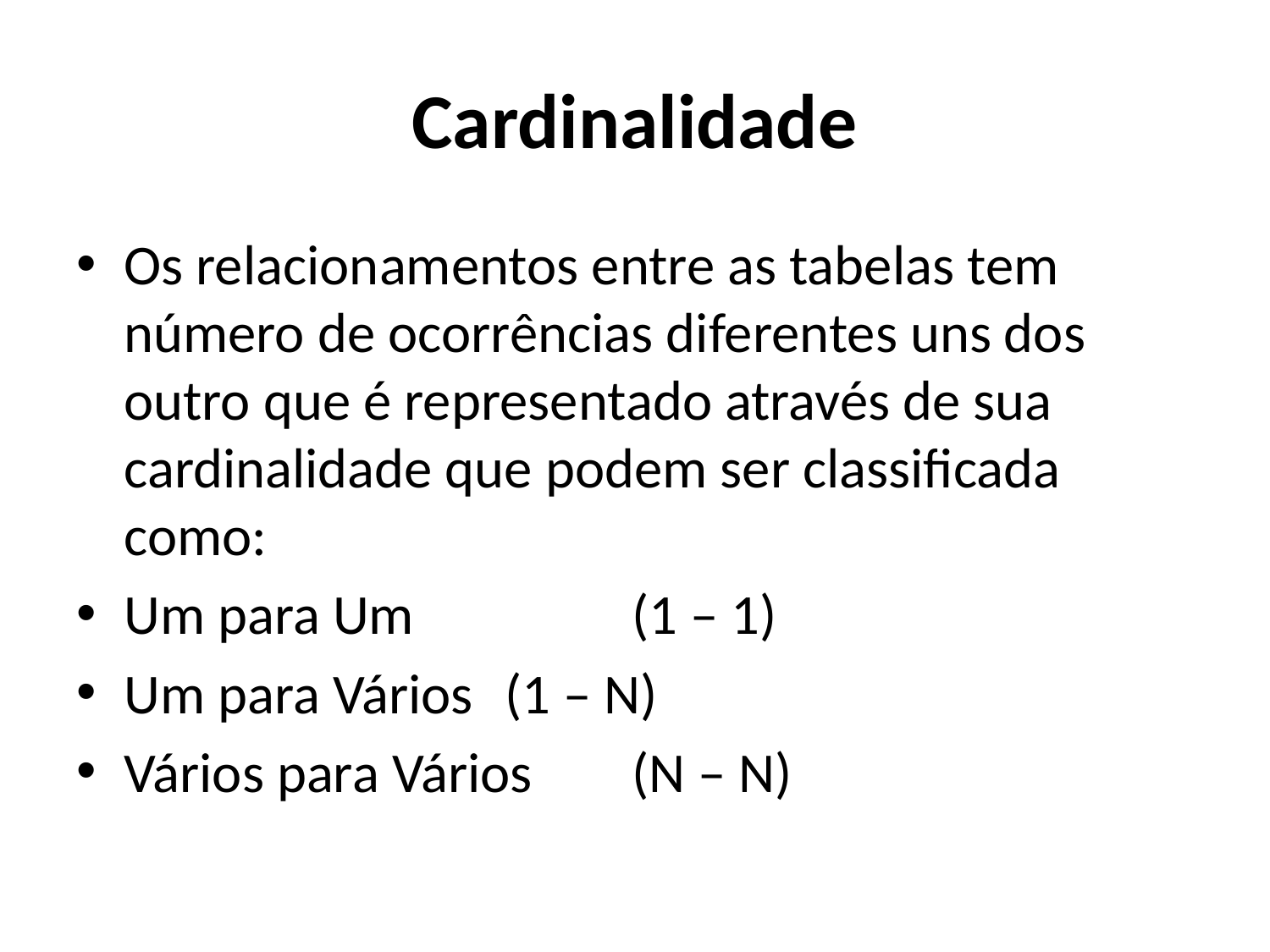

# Cardinalidade
Os relacionamentos entre as tabelas tem número de ocorrências diferentes uns dos outro que é representado através de sua cardinalidade que podem ser classificada como:
Um para Um 		(1 – 1)
Um para Vários 	(1 – N)
Vários para Vários	(N – N)